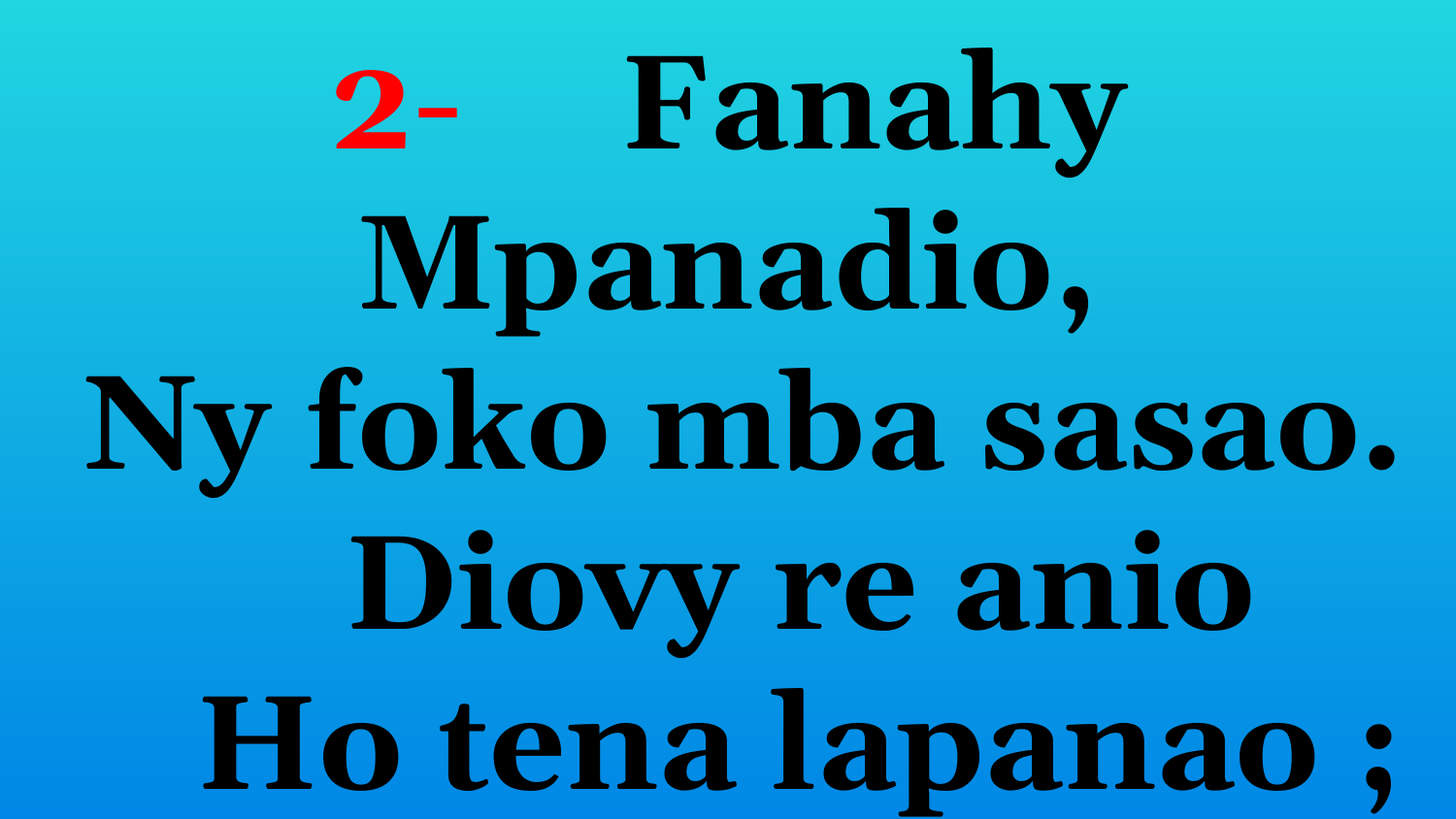

# 2- 	Fanahy Mpanadio, Ny foko mba sasao. Diovy re anio Ho tena lapanao ;